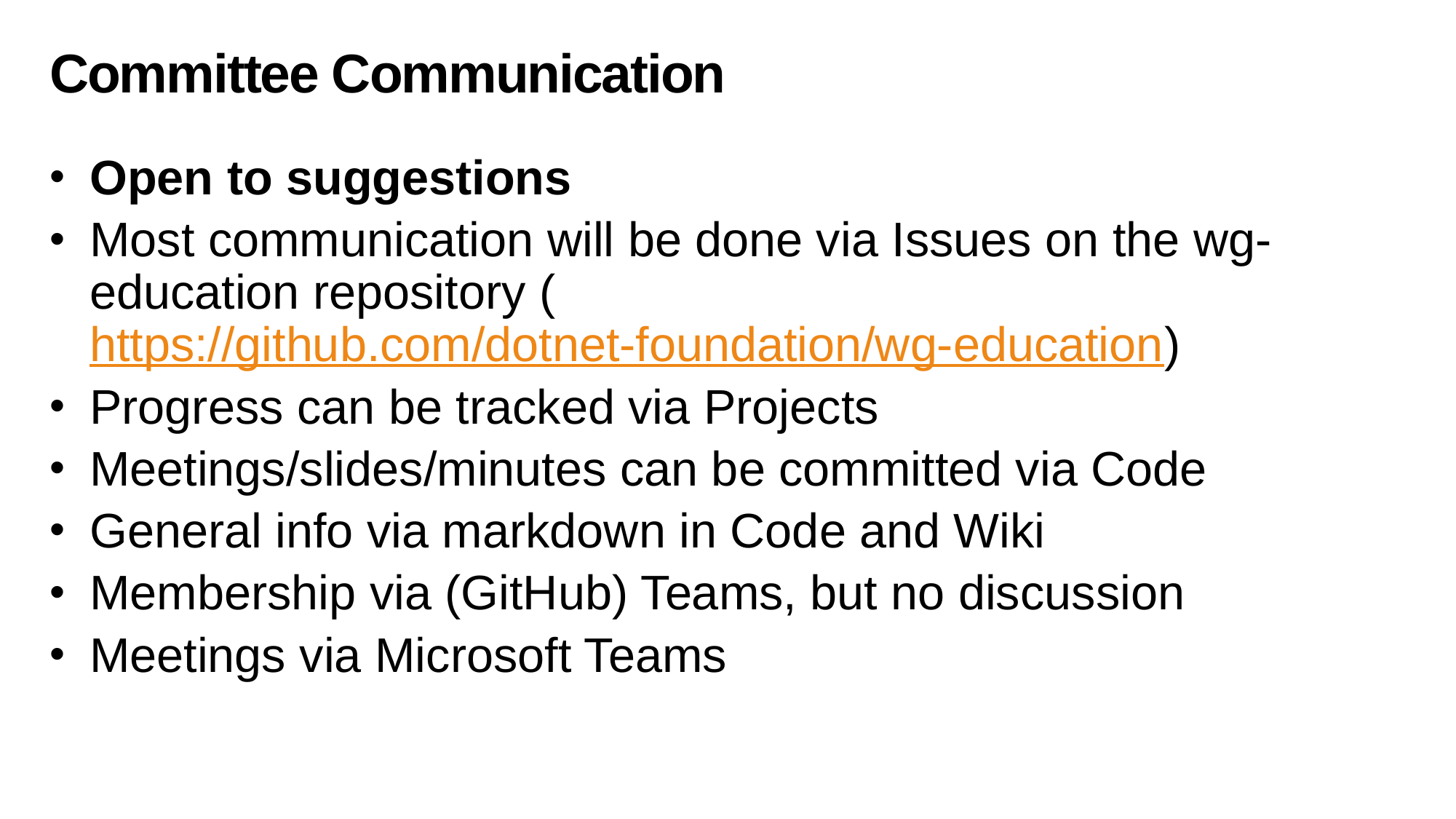

# Committee Communication
Open to suggestions
Most communication will be done via Issues on the wg-education repository (https://github.com/dotnet-foundation/wg-education)
Progress can be tracked via Projects
Meetings/slides/minutes can be committed via Code
General info via markdown in Code and Wiki
Membership via (GitHub) Teams, but no discussion
Meetings via Microsoft Teams